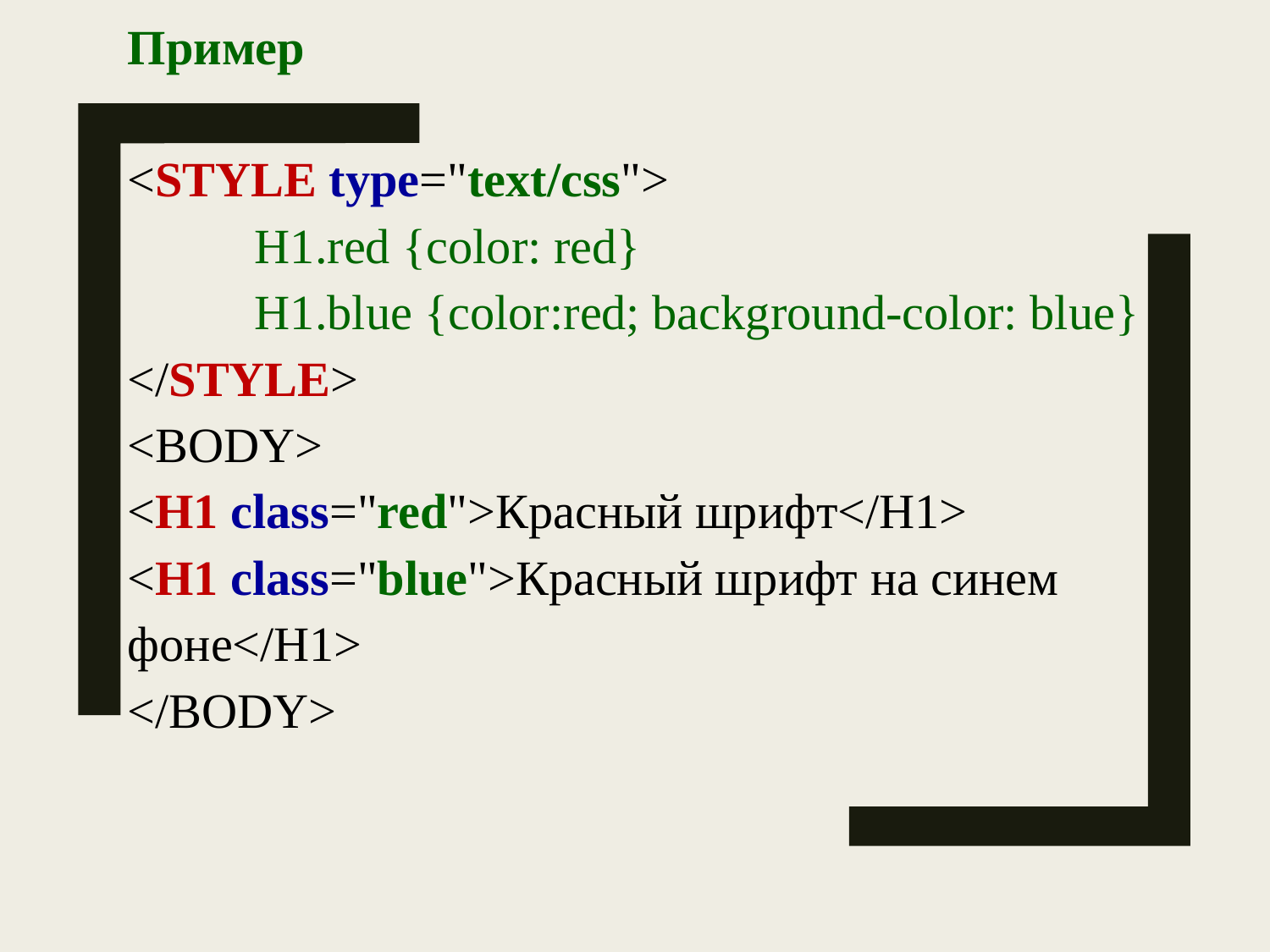

Пример

<STYLE type="text/css">
	H1.red {color: red}
	H1.blue {color:red; background-color: blue}
</STYLE>
<BODY>
<H1 class="red">Красный шрифт</H1>
<H1 class="blue">Красный шрифт на синем фоне</H1>
</BODY>